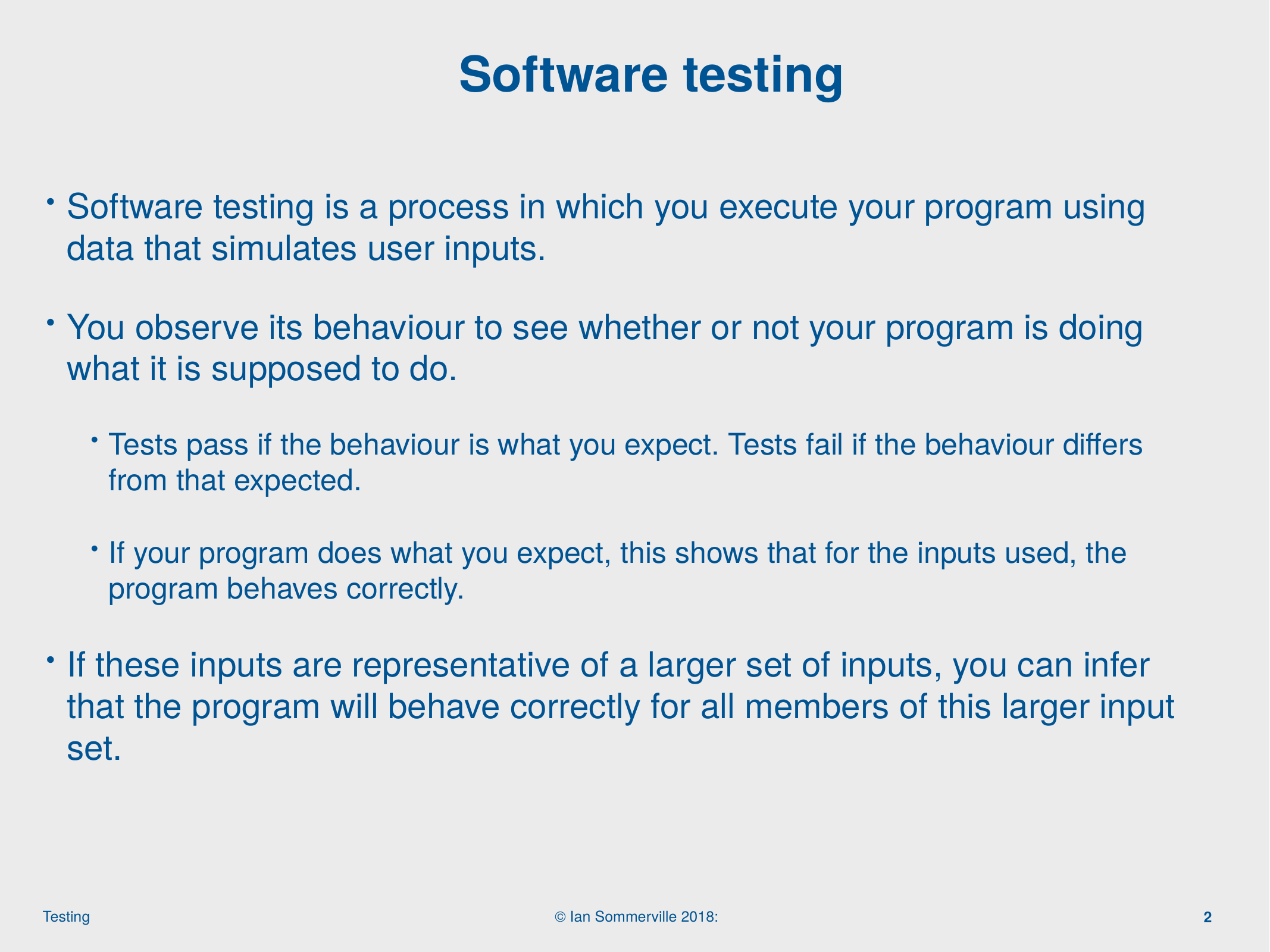

# Software testing
Software testing is a process in which you execute your program using data that simulates user inputs.
You observe its behaviour to see whether or not your program is doing what it is supposed to do.
Tests pass if the behaviour is what you expect. Tests fail if the behaviour differs from that expected.
If your program does what you expect, this shows that for the inputs used, the program behaves correctly.
If these inputs are representative of a larger set of inputs, you can infer that the program will behave correctly for all members of this larger input set.
2